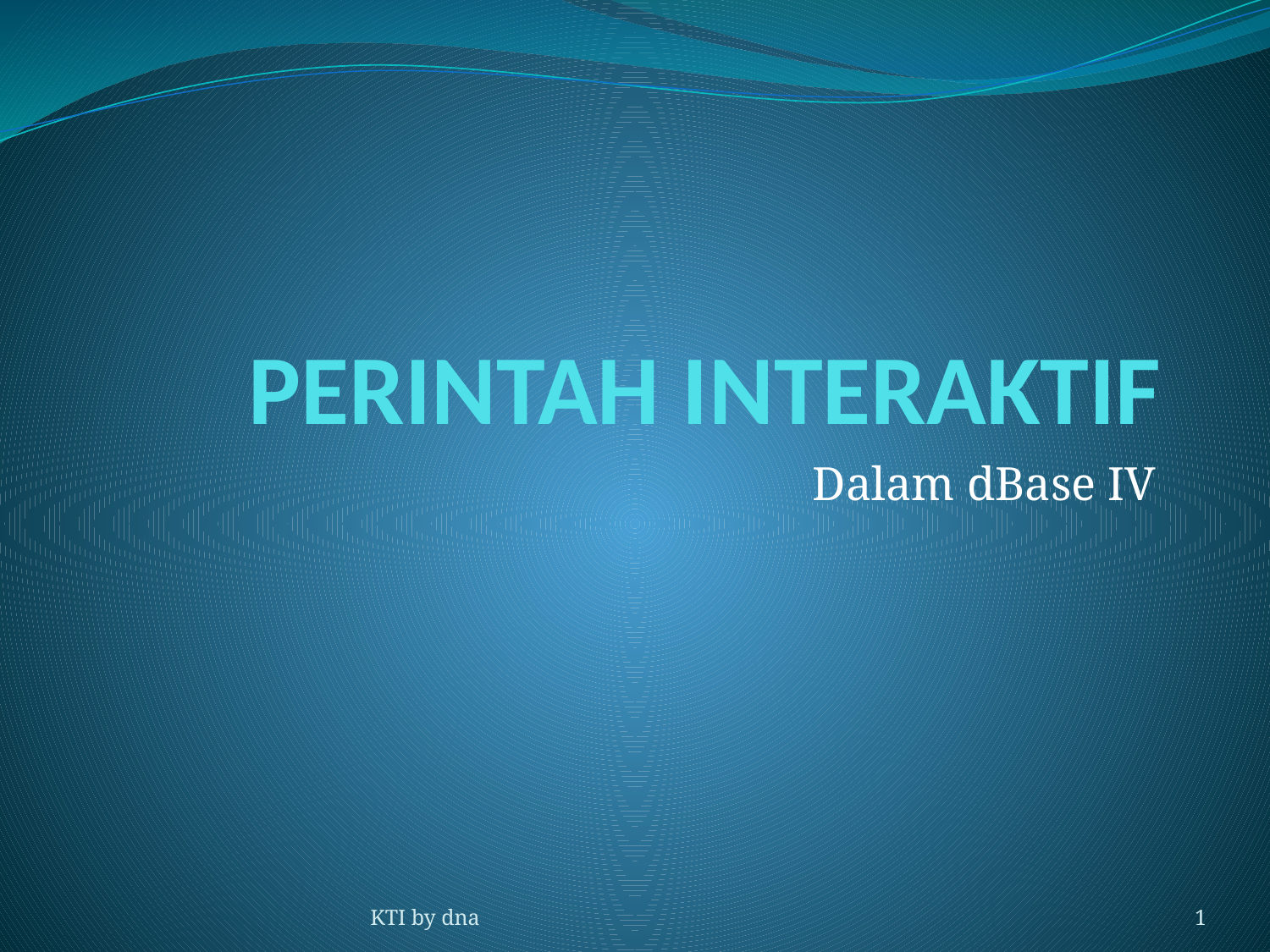

# PERINTAH INTERAKTIF
Dalam dBase IV
KTI by dna
1